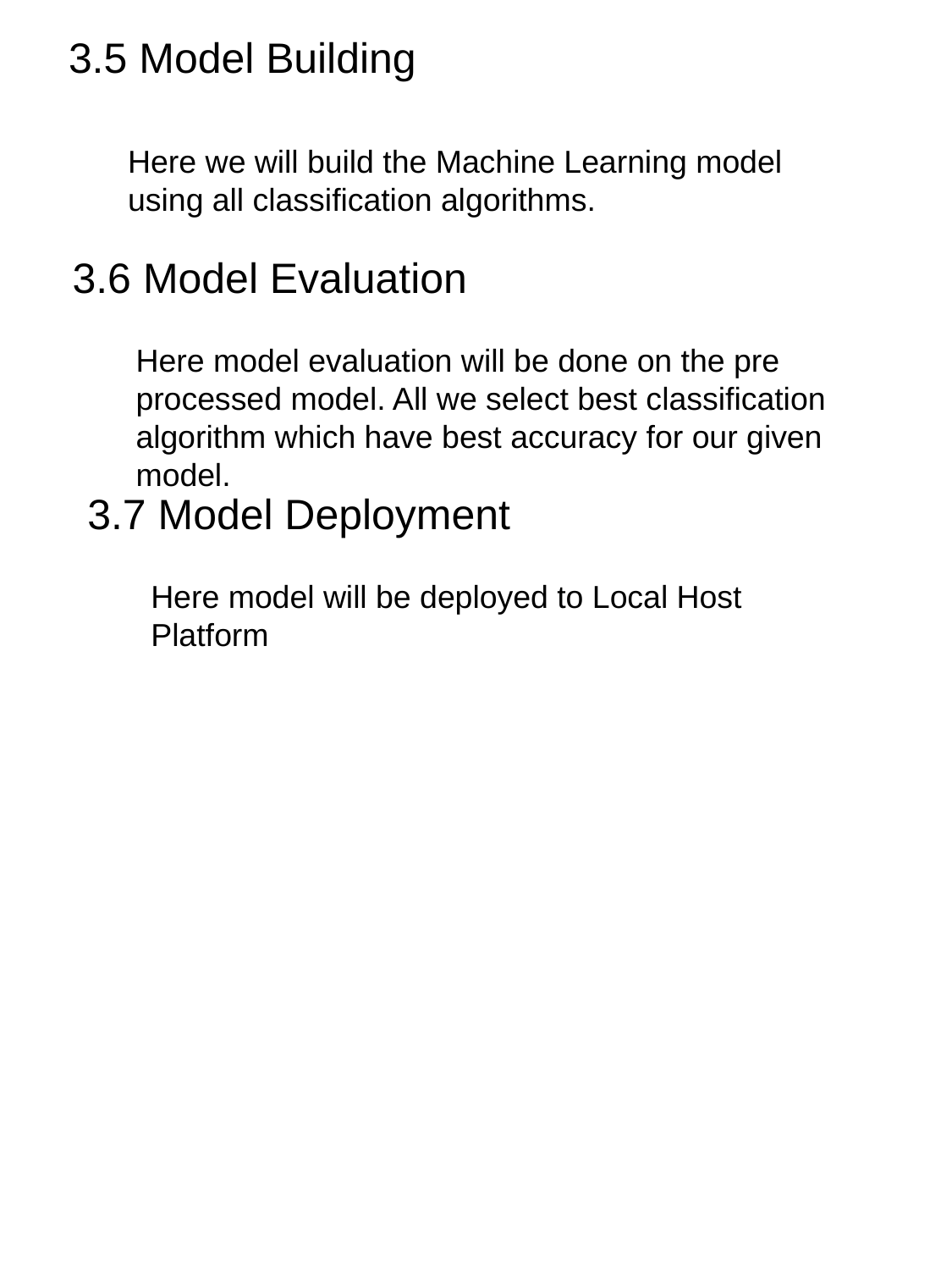

3.5 Model Building
Here we will build the Machine Learning model using all classification algorithms.
3.6 Model Evaluation

Here model evaluation will be done on the pre processed model. All we select best classification algorithm which have best accuracy for our given model.
3.7 Model Deployment

Here model will be deployed to Local Host Platform